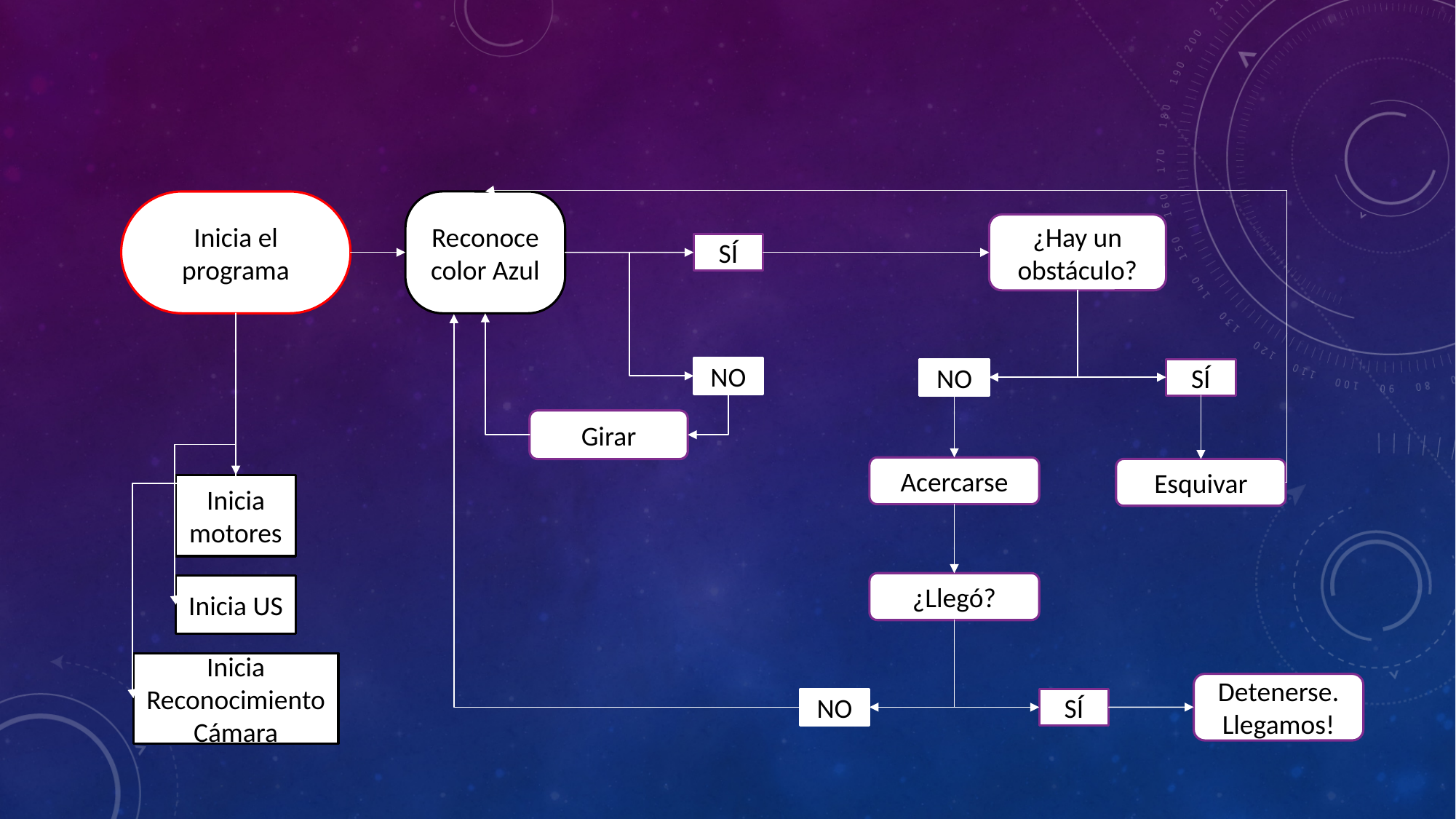

Inicia el programa
Reconoce color Azul
¿Hay un obstáculo?
SÍ
NO
NO
SÍ
Girar
Acercarse
Esquivar
Inicia motores
¿Llegó?
Inicia US
Inicia Reconocimiento Cámara
Detenerse.
Llegamos!
NO
SÍ